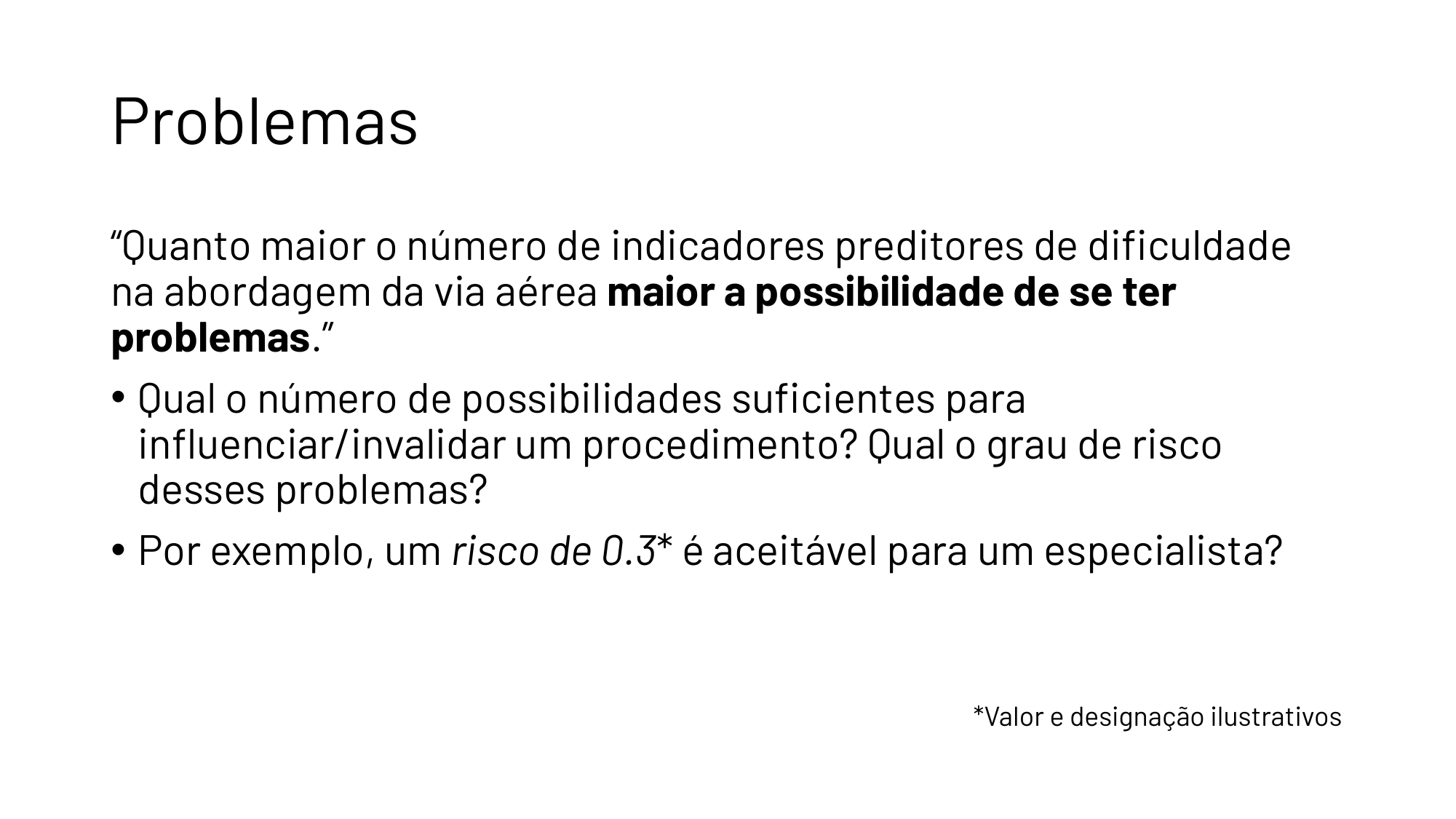

# Problemas
“Quanto maior o número de indicadores preditores de dificuldade na abordagem da via aérea maior a possibilidade de se ter problemas.”
Qual o número de possibilidades suficientes para influenciar/invalidar um procedimento? Qual o grau de risco desses problemas?
Por exemplo, um risco de 0.3* é aceitável para um especialista?

*Valor e designação ilustrativos